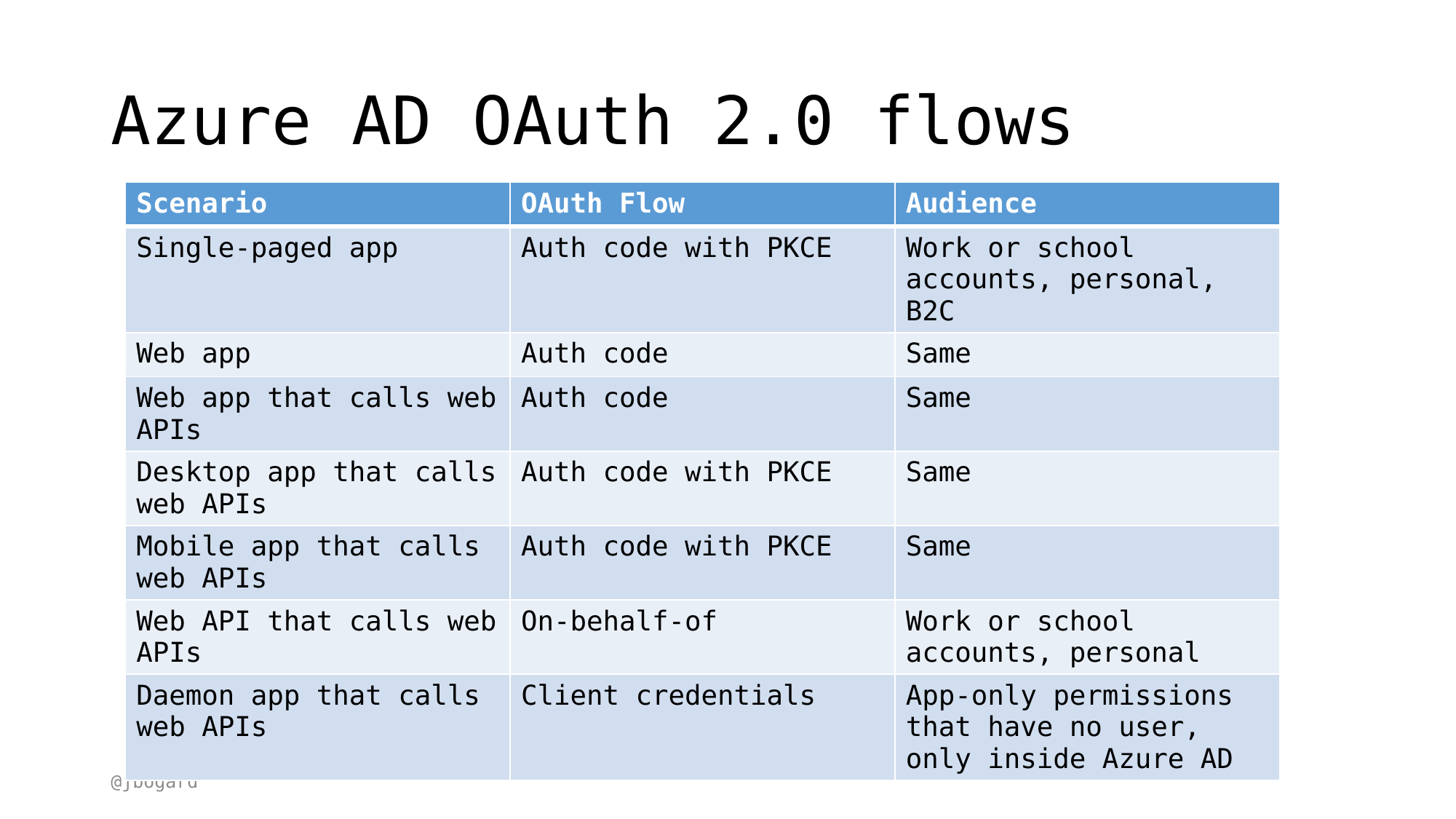

# Azure AD OAuth 2.0 flows
| Scenario | OAuth Flow | Audience |
| --- | --- | --- |
| Single-paged app | Auth code with PKCE | Work or school accounts, personal, B2C |
| Web app | Auth code | Same |
| Web app that calls web APIs | Auth code | Same |
| Desktop app that calls web APIs | Auth code with PKCE | Same |
| Mobile app that calls web APIs | Auth code with PKCE | Same |
| Web API that calls web APIs | On-behalf-of | Work or school accounts, personal |
| Daemon app that calls web APIs | Client credentials | App-only permissions that have no user, only inside Azure AD |
@jbogard